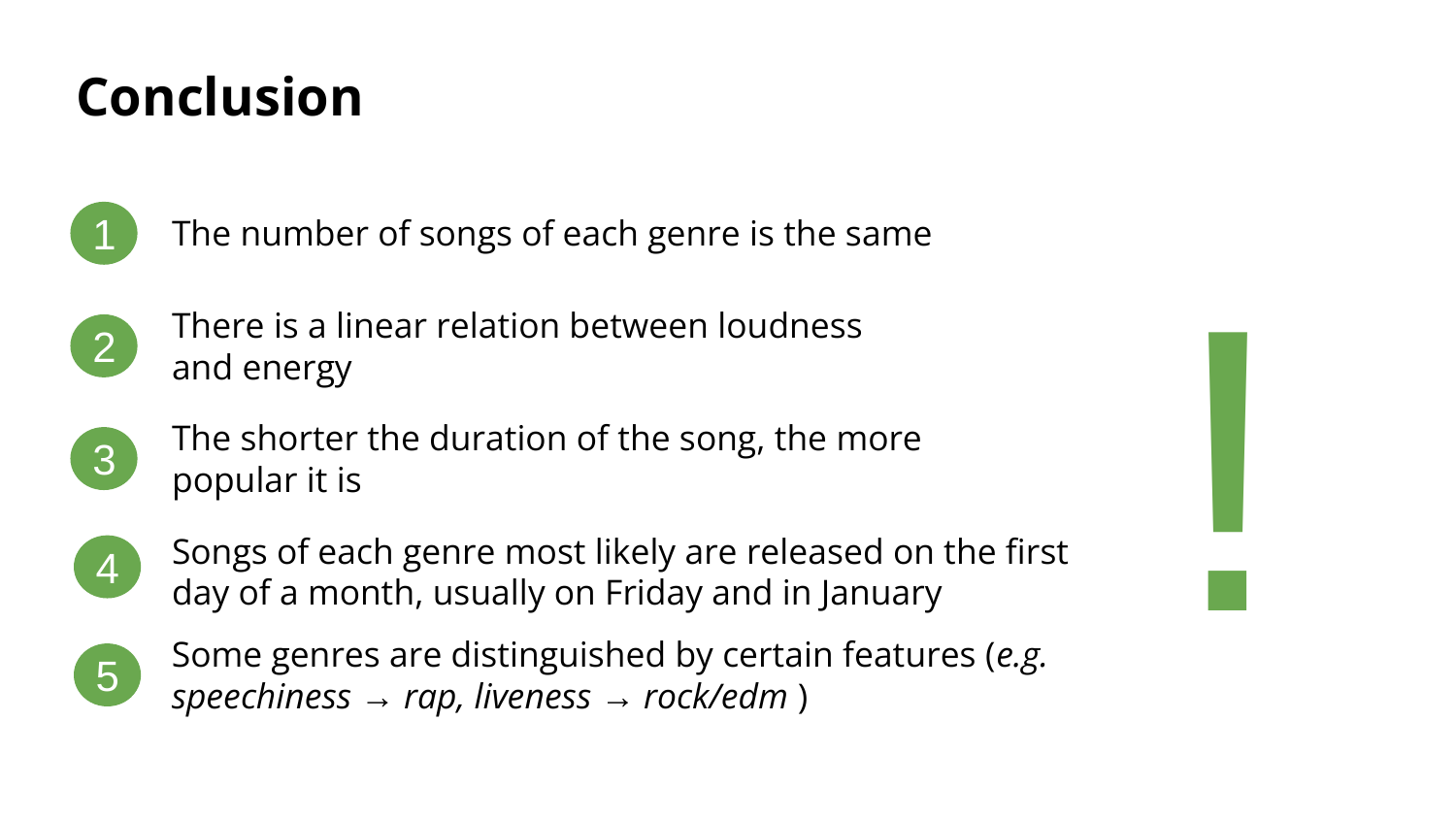

Conclusion

!
1
The number of songs of each genre is the same

There is a linear relation between loudness and energy
2

The shorter the duration of the song, the more popular it is
3

Songs of each genre most likely are released on the first day of a month, usually on Friday and in January
4

Some genres are distinguished by certain features (e.g. speechiness → rap, liveness → rock/edm )
5